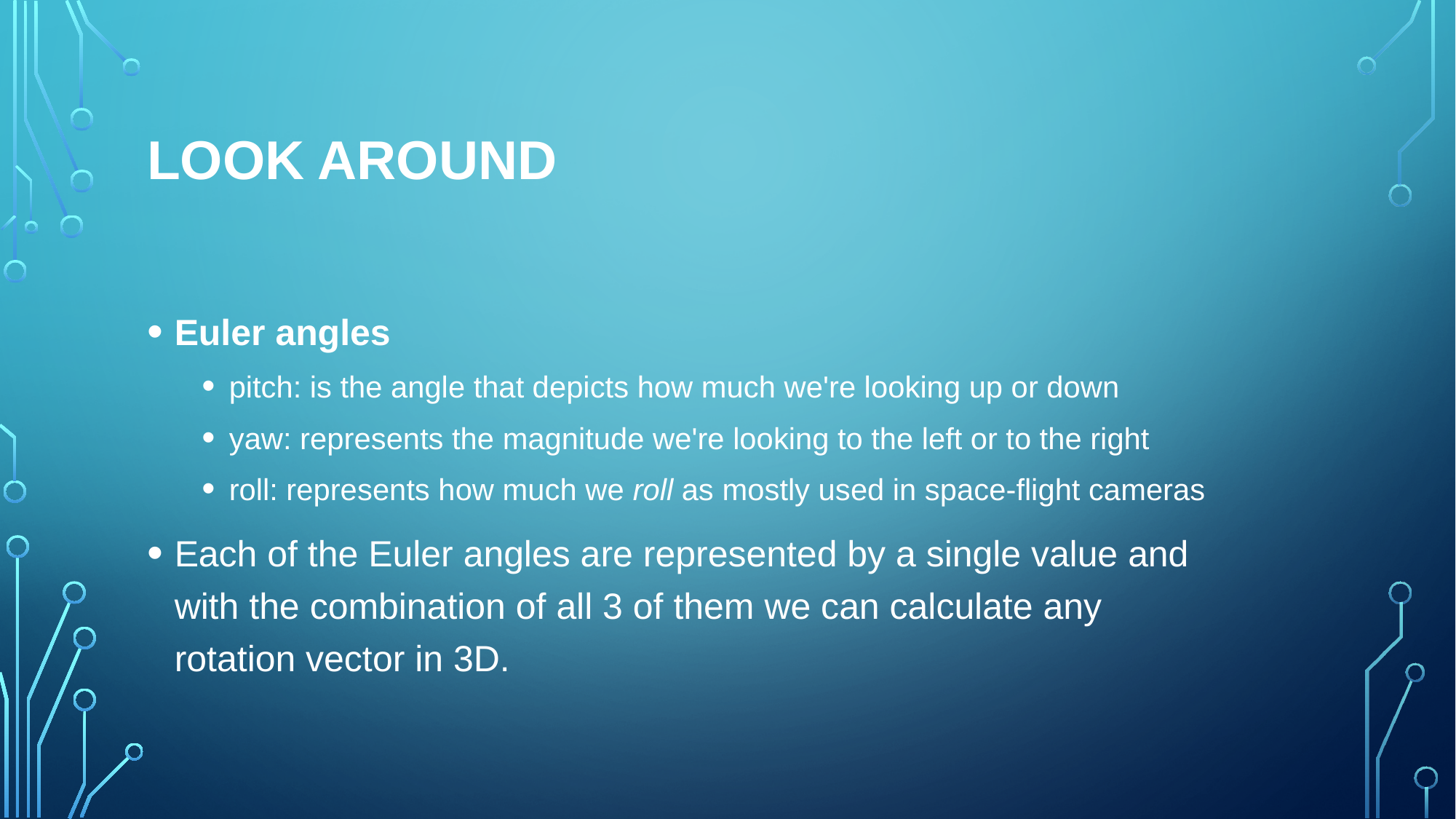

# Look around
Euler angles
pitch: is the angle that depicts how much we're looking up or down
yaw: represents the magnitude we're looking to the left or to the right
roll: represents how much we roll as mostly used in space-flight cameras
Each of the Euler angles are represented by a single value and with the combination of all 3 of them we can calculate any rotation vector in 3D.